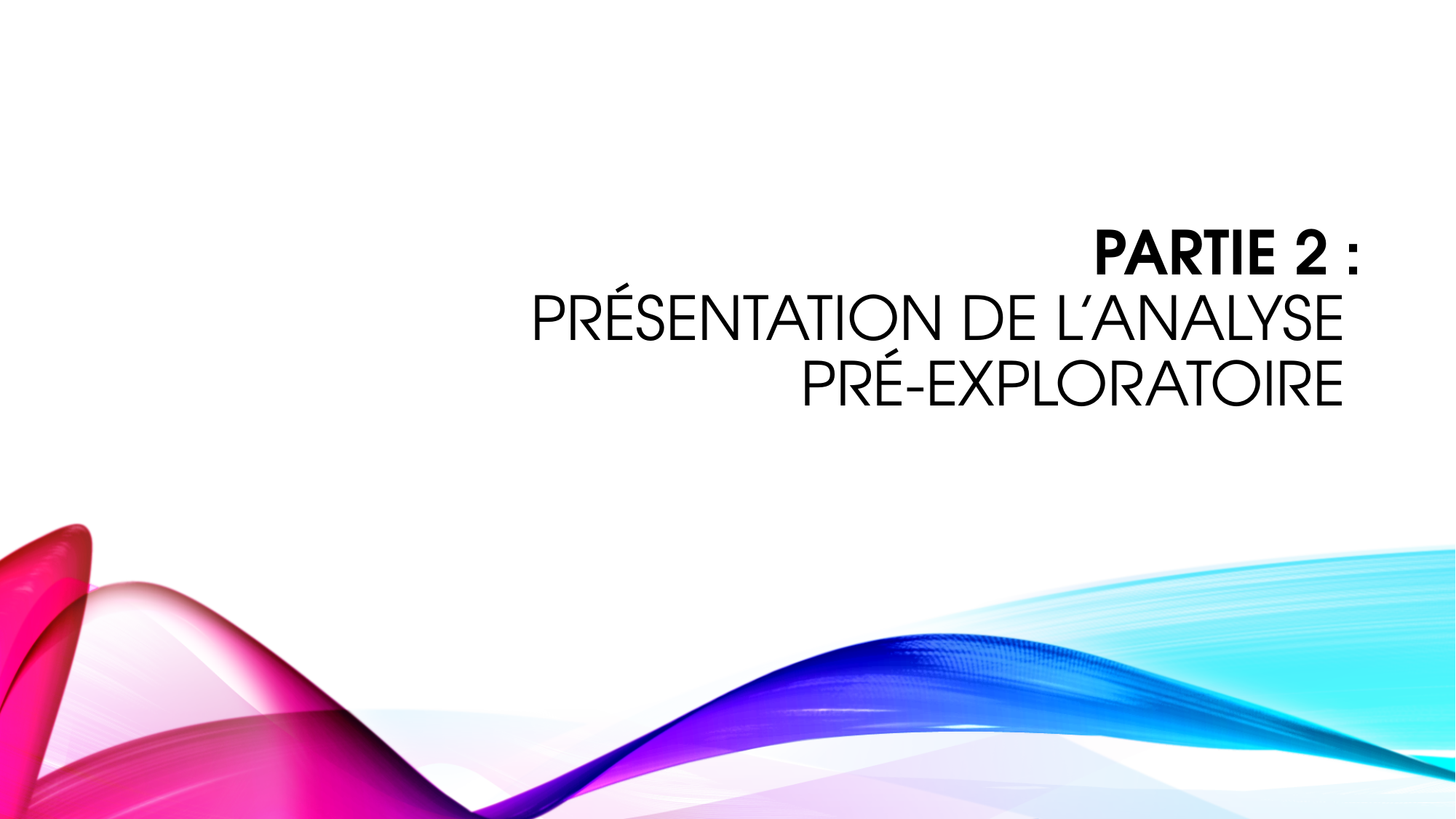

# Partie 2 : Présentation de l’analyse pré-exploratoire